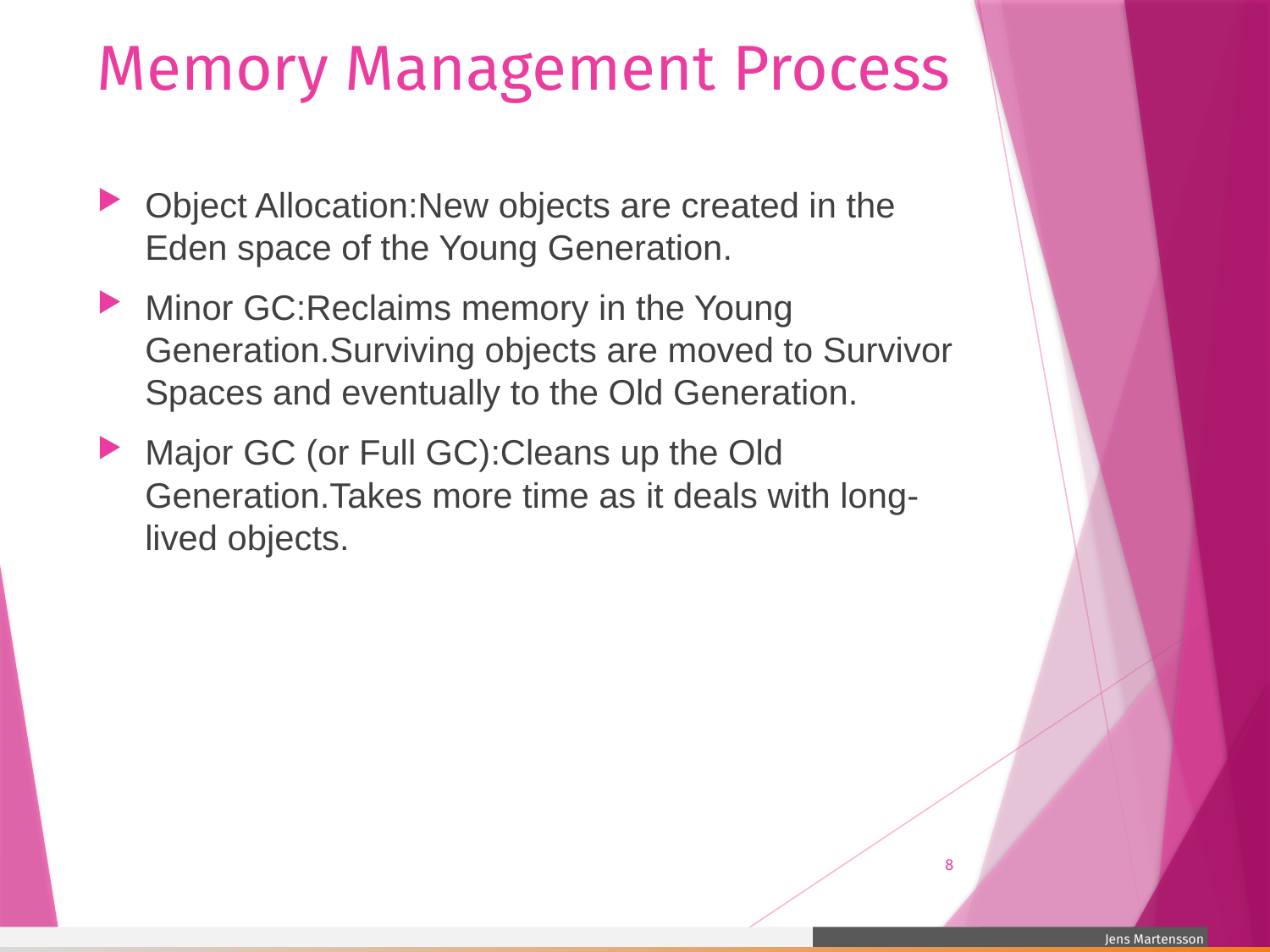

# Memory Management Process
Object Allocation:New objects are created in the Eden space of the Young Generation.
Minor GC:Reclaims memory in the Young Generation.Surviving objects are moved to Survivor Spaces and eventually to the Old Generation.
Major GC (or Full GC):Cleans up the Old Generation.Takes more time as it deals with long-lived objects.
8